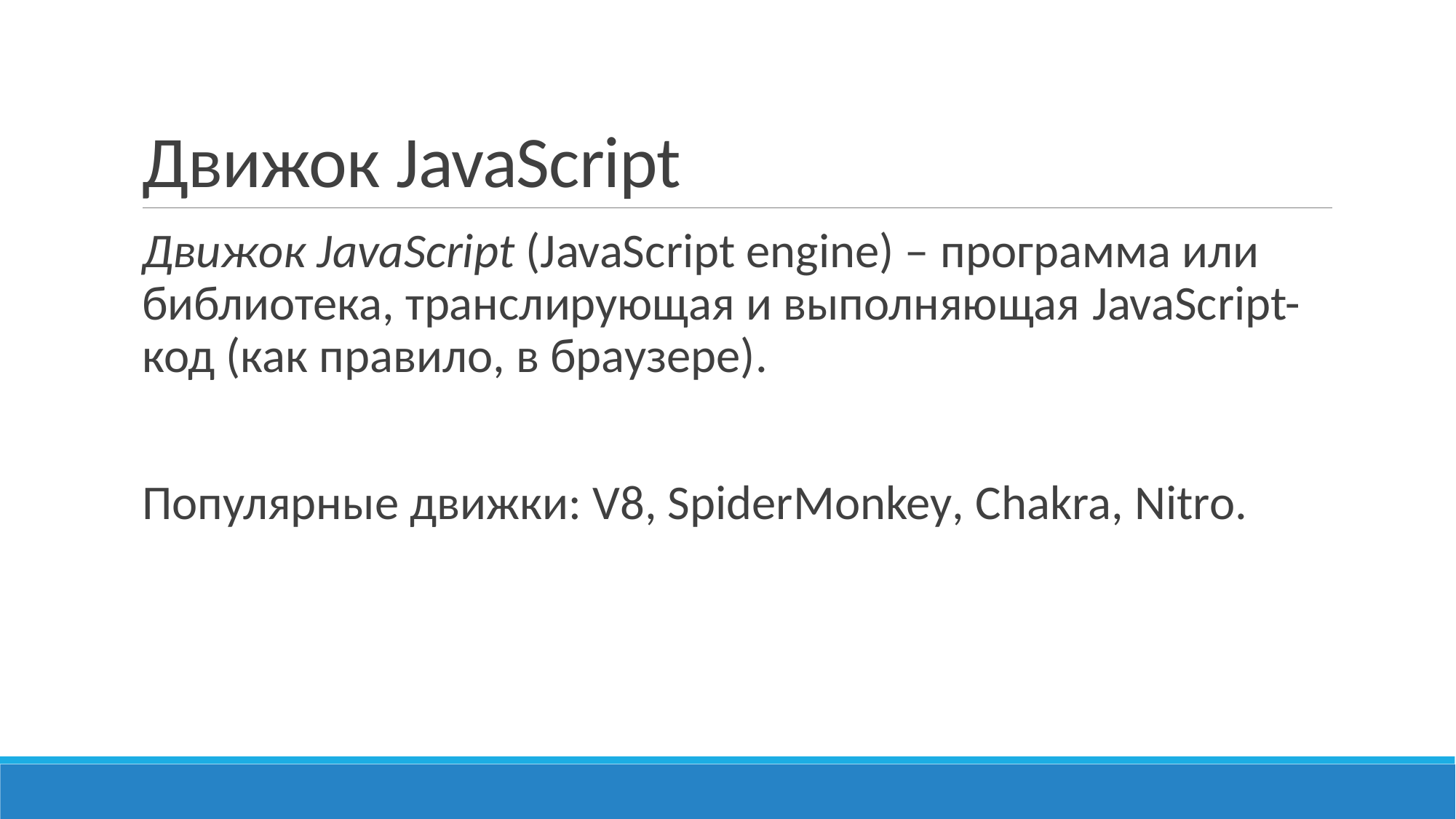

# Движок JavaScript
Движок JavaScript (JavaScript engine) – программа или библиотека, транслирующая и выполняющая JavaScript-код (как правило, в браузере).

Популярные движки: V8, SpiderMonkey, Chakra, Nitro.